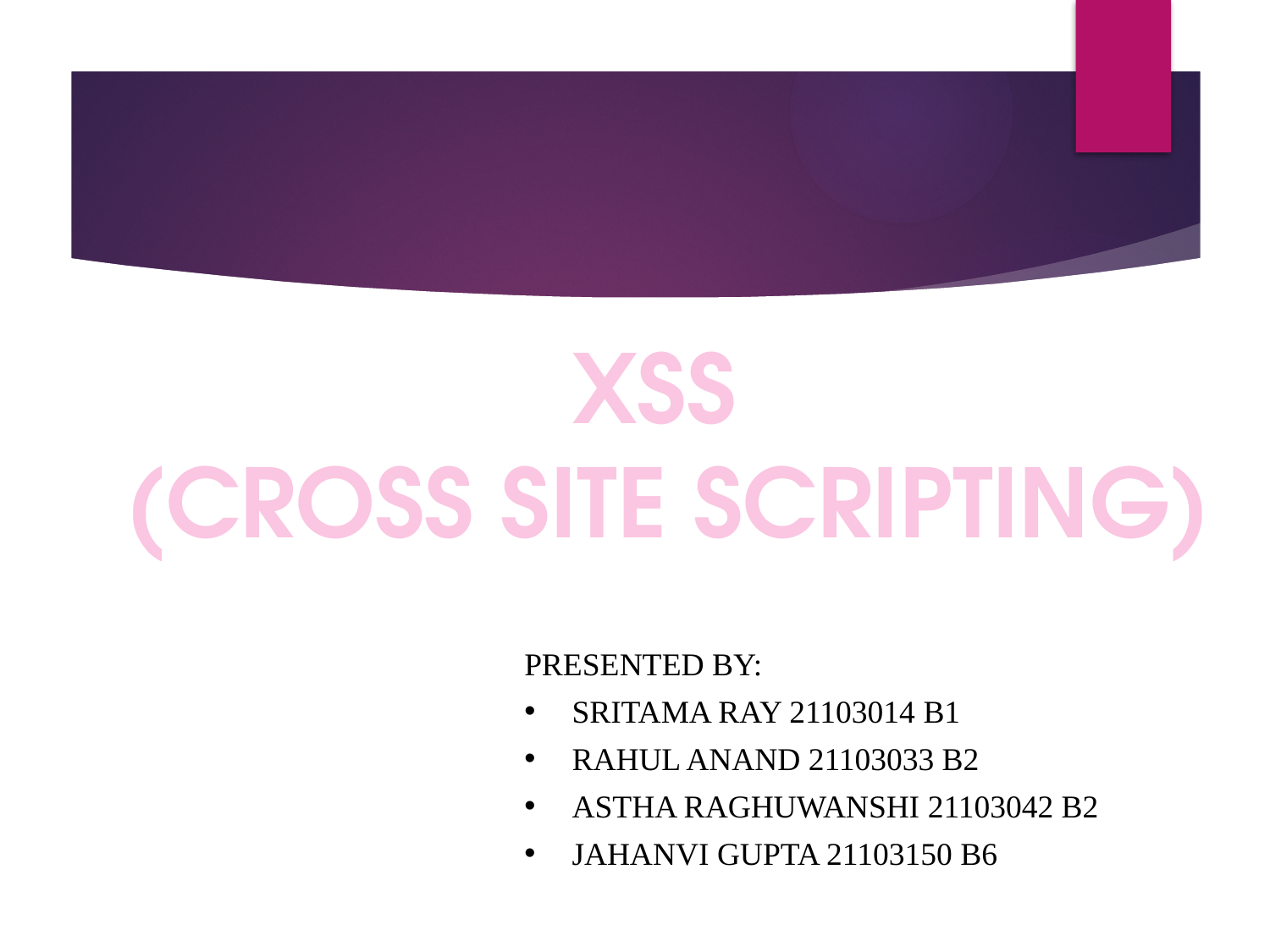

XSS
 (CROSS SITE SCRIPTING)
PRESENTED BY:
SRITAMA RAY 21103014 B1
RAHUL ANAND 21103033 B2
ASTHA RAGHUWANSHI 21103042 B2
JAHANVI GUPTA 21103150 B6